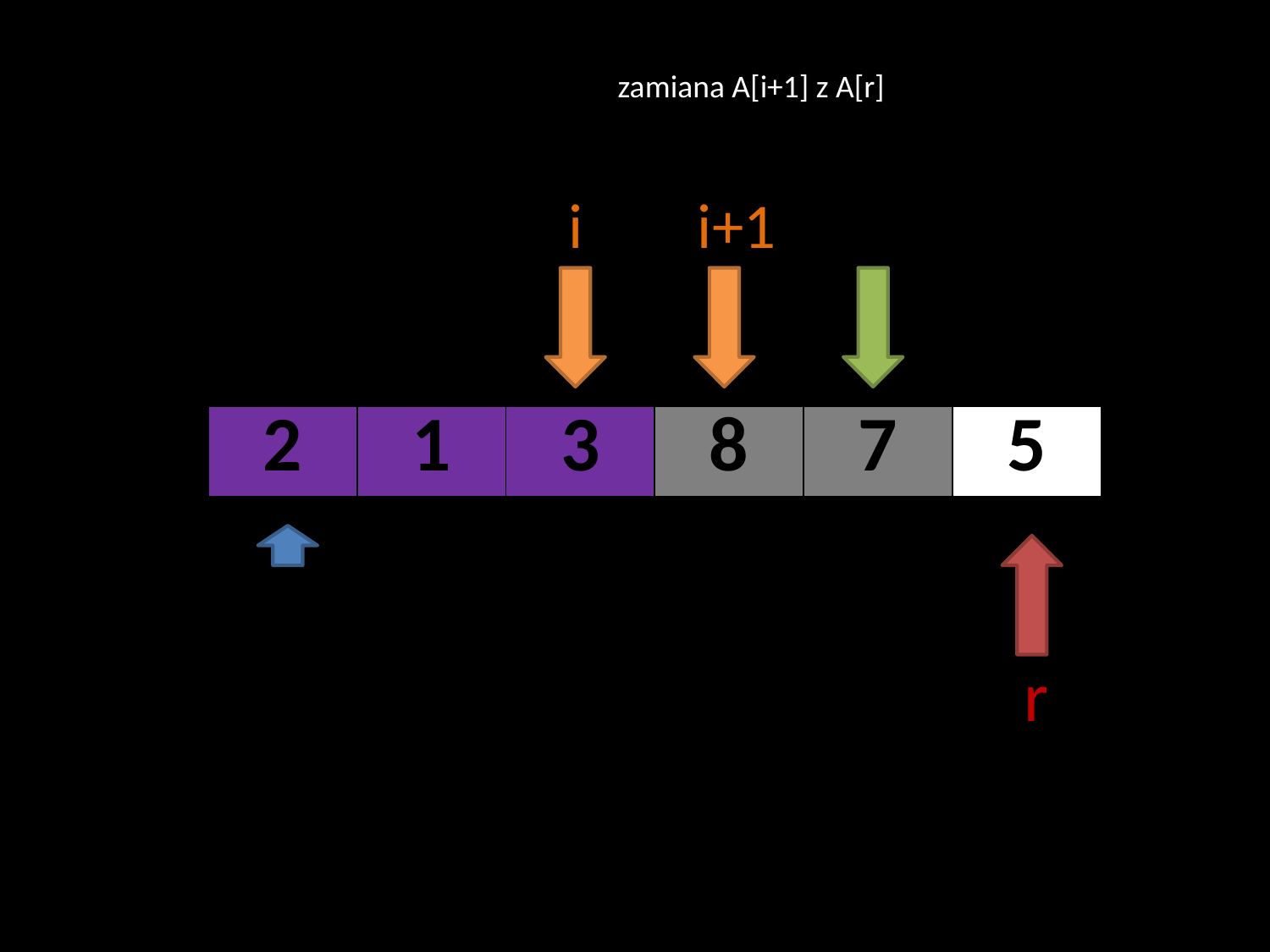

zamiana A[i+1] z A[r]
i
i+1

| 2 | 1 | 3 | 8 | 7 | 5 |
| --- | --- | --- | --- | --- | --- |

r